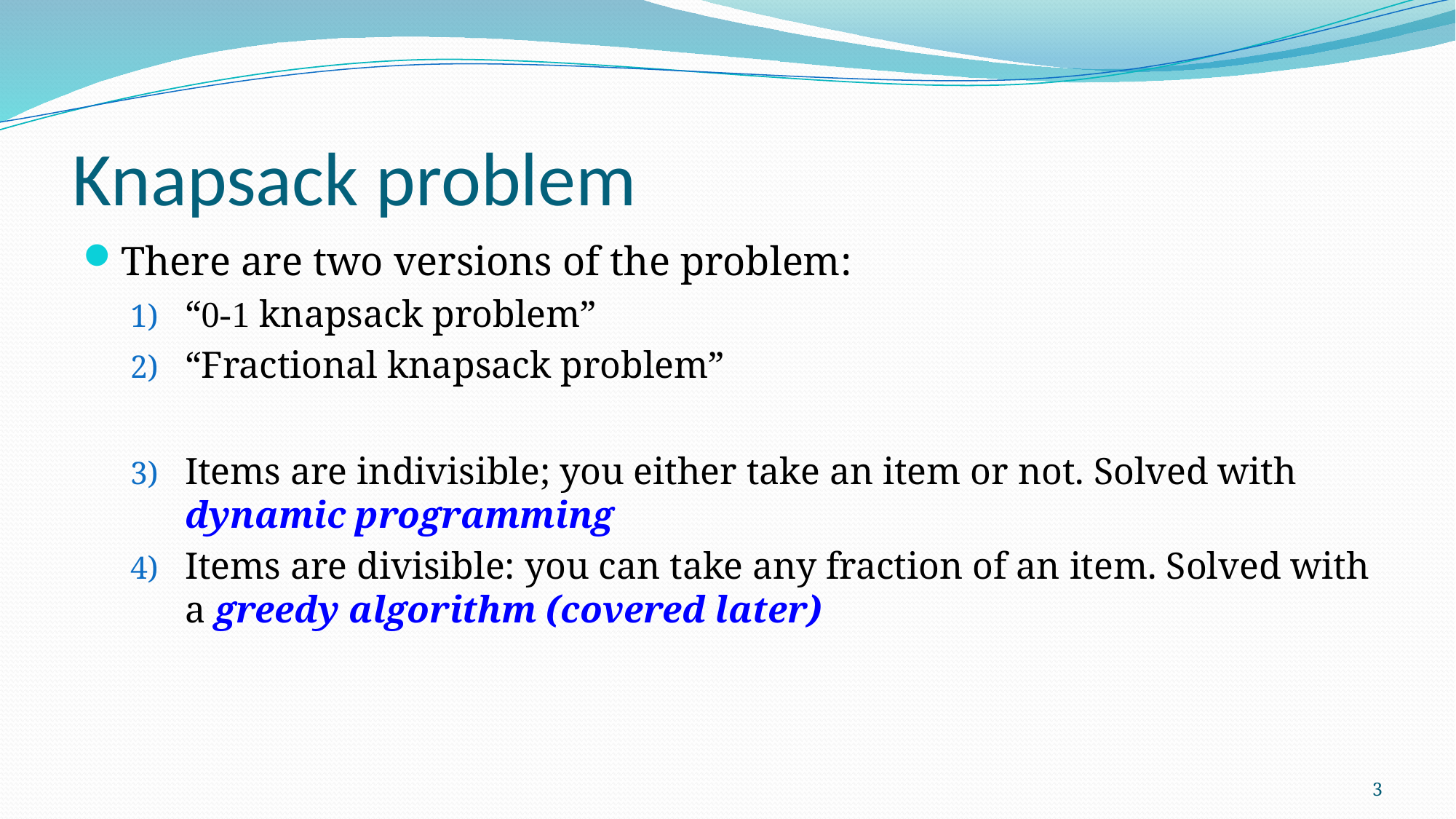

# Knapsack problem
There are two versions of the problem:
“0-1 knapsack problem”
“Fractional knapsack problem”

Items are indivisible; you either take an item or not. Solved with dynamic programming
Items are divisible: you can take any fraction of an item. Solved with a greedy algorithm (covered later)
3